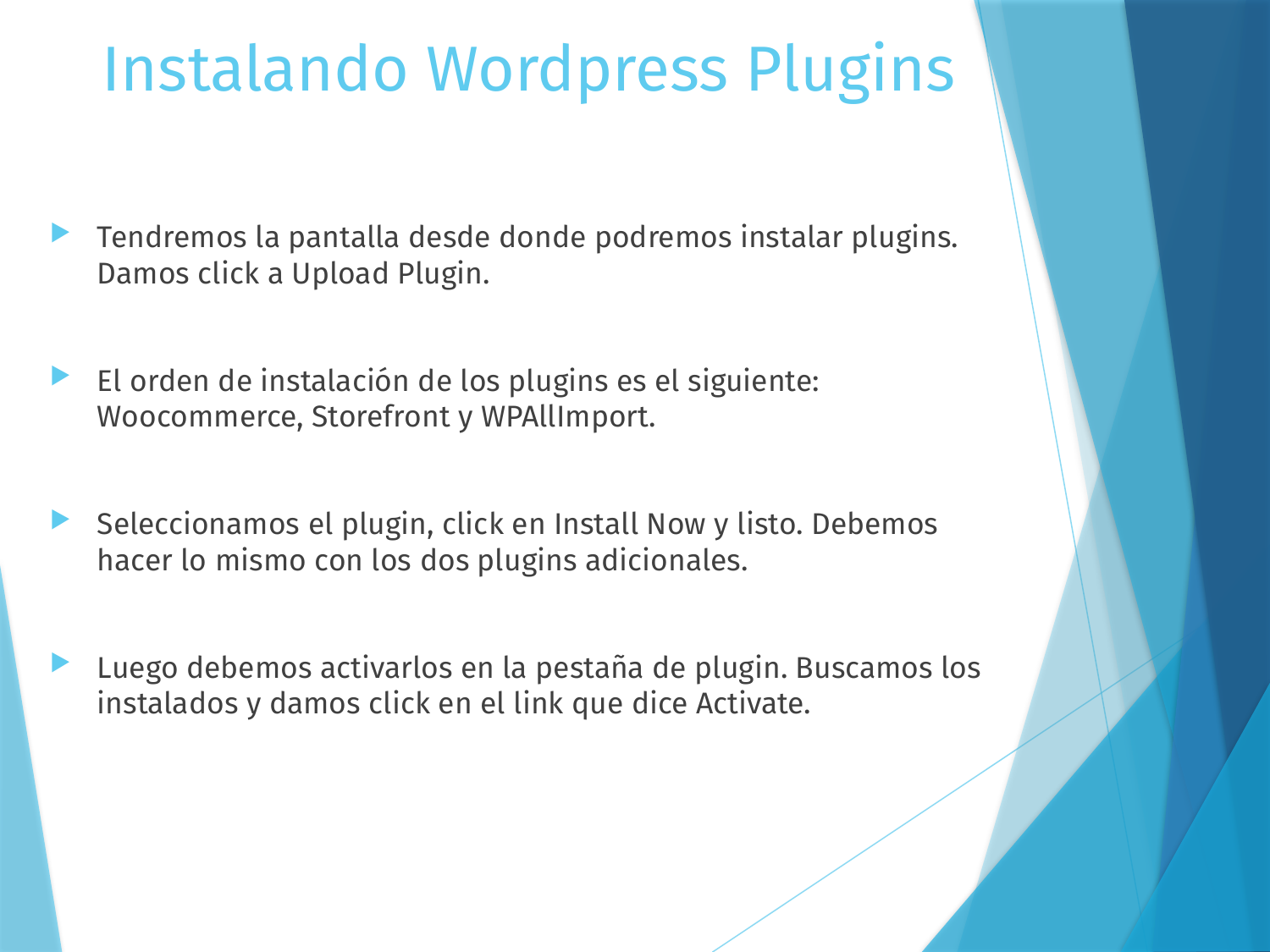

# Instalando Wordpress Plugins
Tendremos la pantalla desde donde podremos instalar plugins. Damos click a Upload Plugin.

El orden de instalación de los plugins es el siguiente: Woocommerce, Storefront y WPAllImport.

Seleccionamos el plugin, click en Install Now y listo. Debemos hacer lo mismo con los dos plugins adicionales.

Luego debemos activarlos en la pestaña de plugin. Buscamos los instalados y damos click en el link que dice Activate.